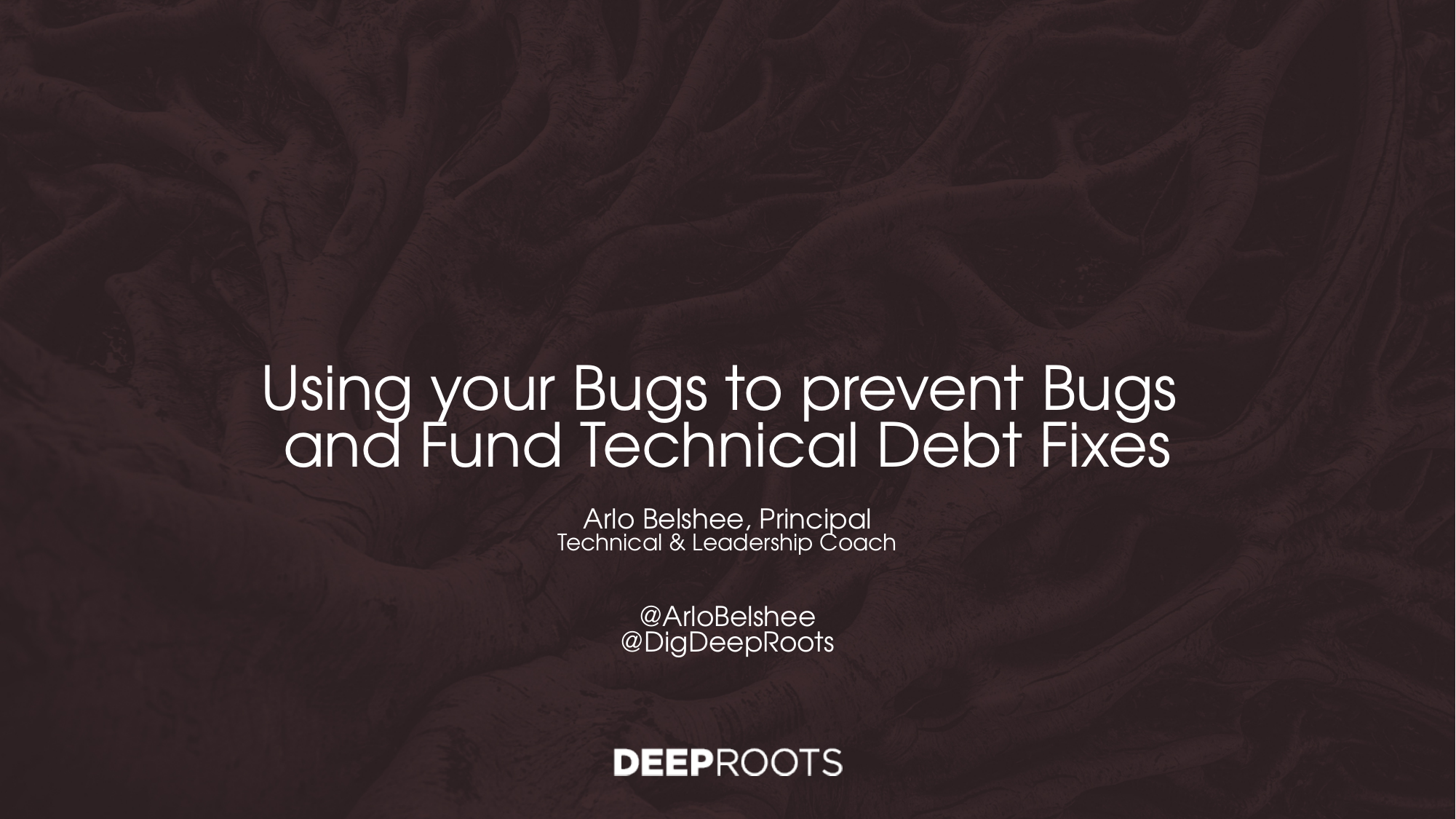

# Using your Bugs to prevent Bugs and Fund Technical Debt Fixes
Arlo Belshee, Principal
Technical & Leadership Coach
@ArloBelshee
@DigDeepRoots